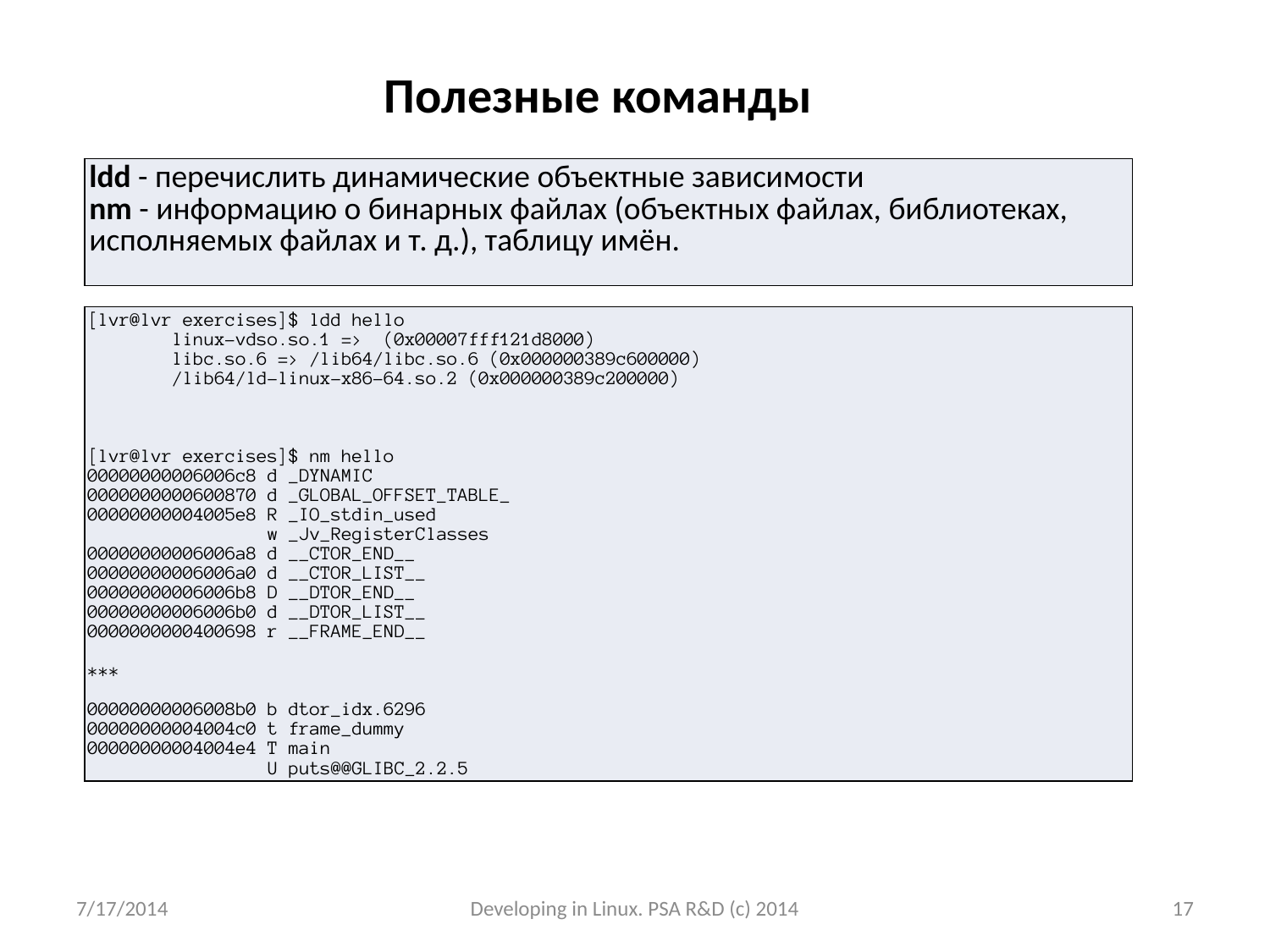

# Полезные команды
| ldd - перечислить динамические объектные зависимости nm - информацию о бинарных файлах (объектных файлах, библиотеках, исполняемых файлах и т. д.), таблицу имён. |
| --- |
| [lvr@lvr exercises]$ ldd hello linux-vdso.so.1 => (0x00007fff121d8000) libc.so.6 => /lib64/libc.so.6 (0x000000389c600000) /lib64/ld-linux-x86-64.so.2 (0x000000389c200000)       [lvr@lvr exercises]$ nm hello 00000000006006c8 d \_DYNAMIC 0000000000600870 d \_GLOBAL\_OFFSET\_TABLE\_ 00000000004005e8 R \_IO\_stdin\_used w \_Jv\_RegisterClasses 00000000006006a8 d \_\_CTOR\_END\_\_ 00000000006006a0 d \_\_CTOR\_LIST\_\_ 00000000006006b8 D \_\_DTOR\_END\_\_ 00000000006006b0 d \_\_DTOR\_LIST\_\_ 0000000000400698 r \_\_FRAME\_END\_\_ \*\*\* 00000000006008b0 b dtor\_idx.6296 00000000004004c0 t frame\_dummy 00000000004004e4 T main U puts@@GLIBC\_2.2.5 |
| --- |
7/17/2014
Developing in Linux. PSA R&D (c) 2014
17